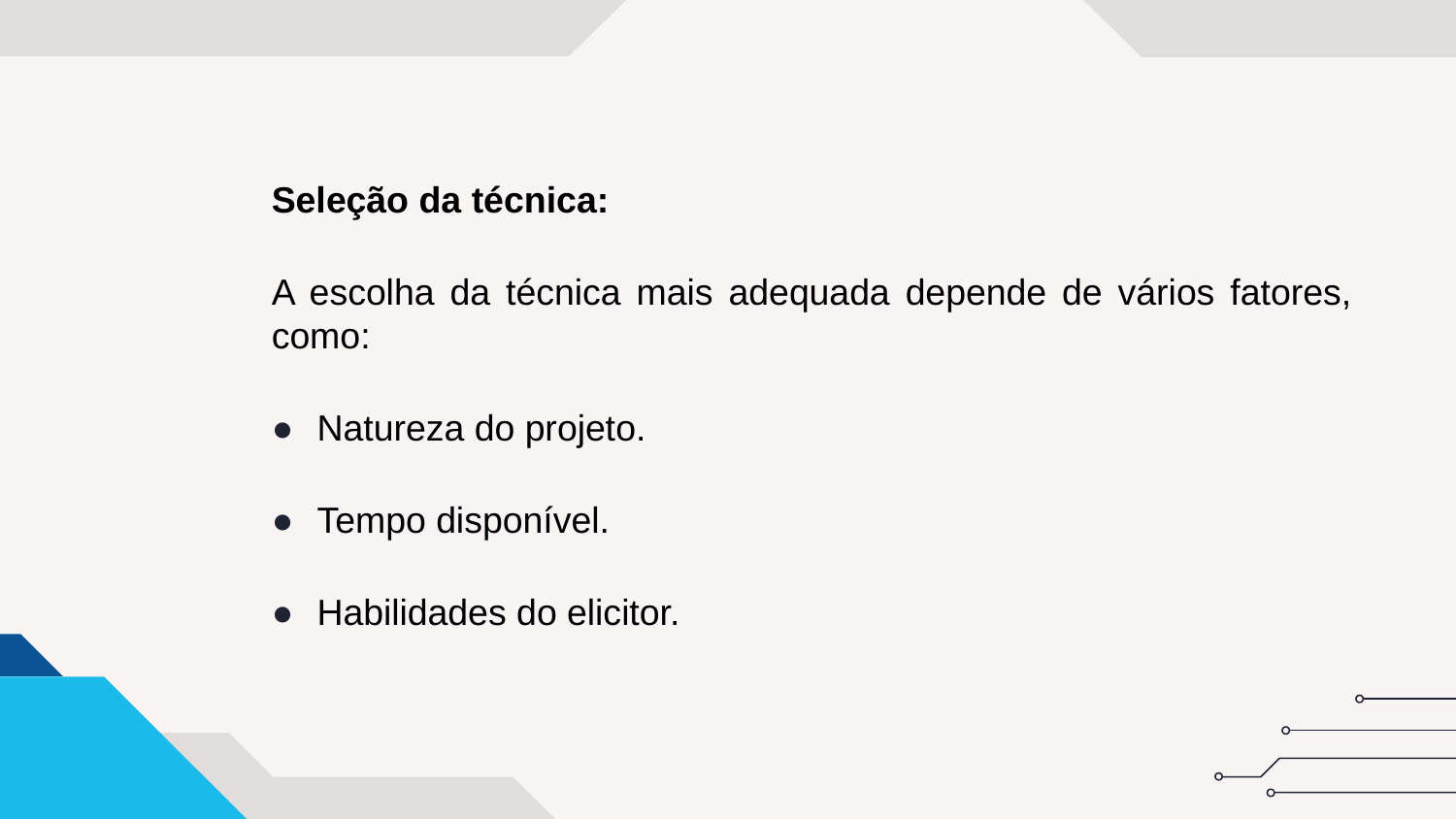

Seleção da técnica:
A escolha da técnica mais adequada depende de vários fatores, como:
Natureza do projeto.
Tempo disponível.
Habilidades do elicitor.

26